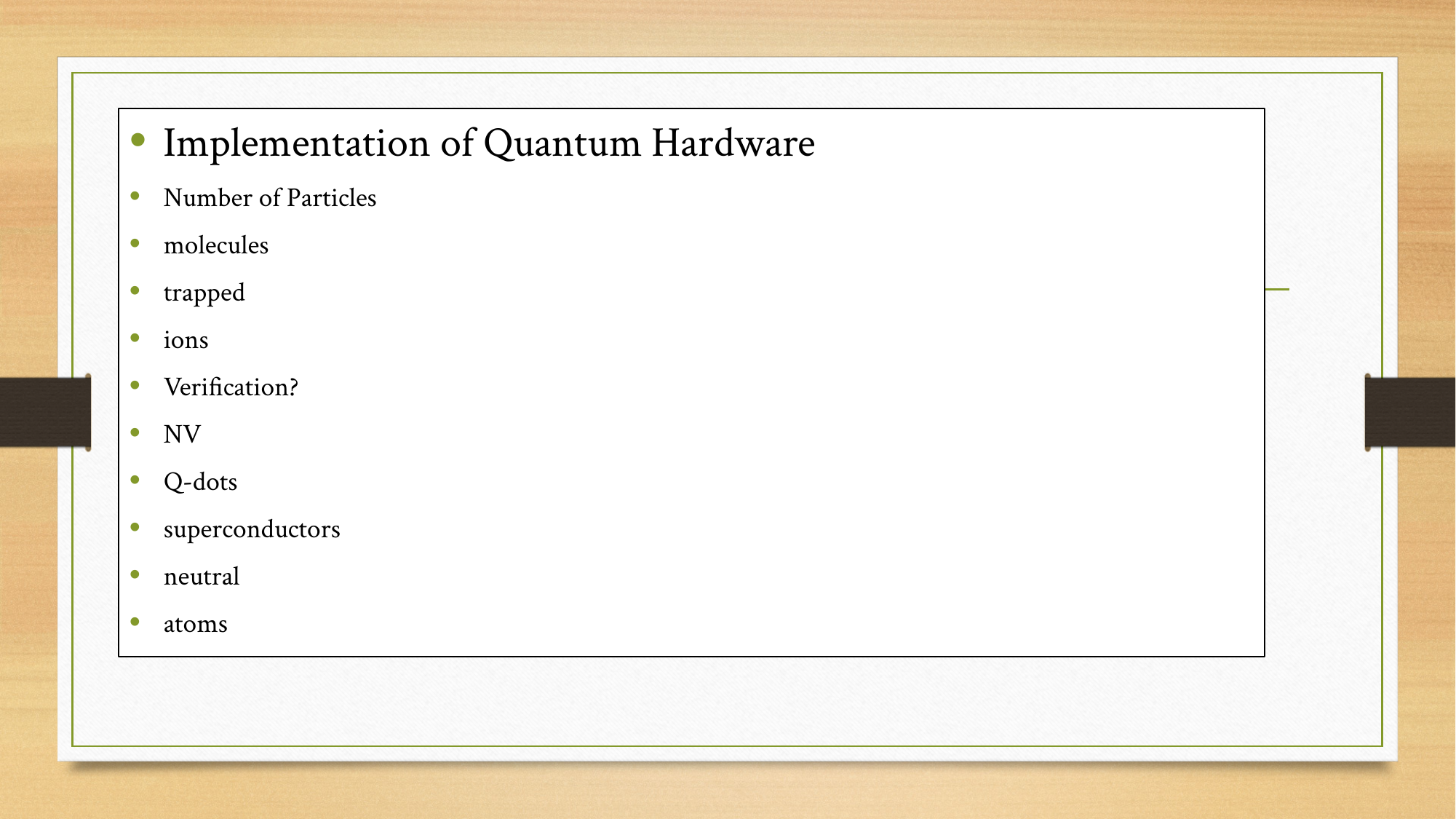

Implementation of Quantum Hardware
Number of Particles
molecules
trapped
ions
Verification?
NV
Q-dots
superconductors
neutral
atoms

#